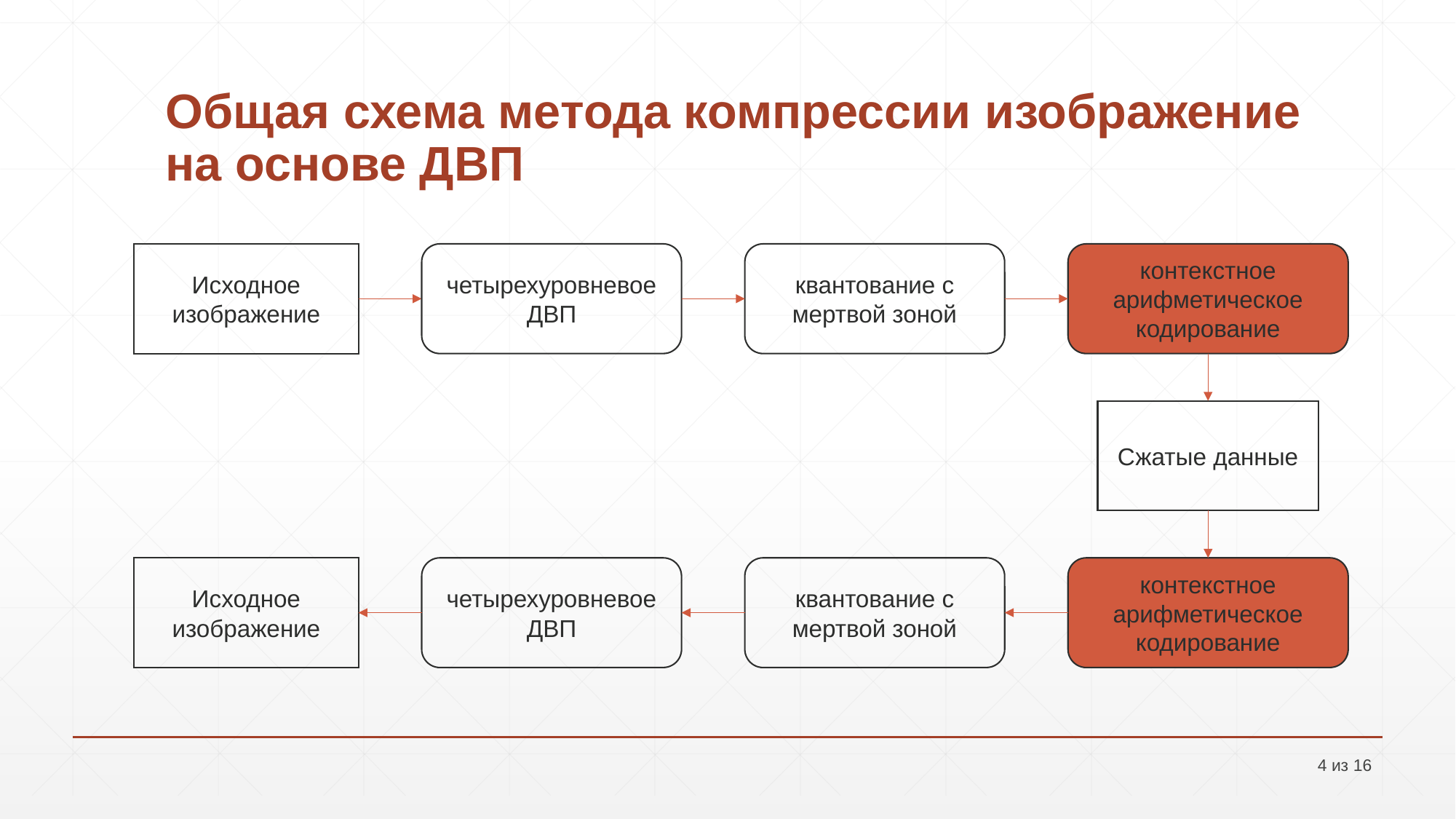

# Общая схема метода компрессии изображение на основе ДВП
Исходное изображение
контекстное арифметическое кодирование
четырехуровневое
ДВП
квантование с мертвой зоной
Сжатые данные
Исходное изображение
четырехуровневое
ДВП
контекстное арифметическое кодирование
квантование с мертвой зоной
4 из 16